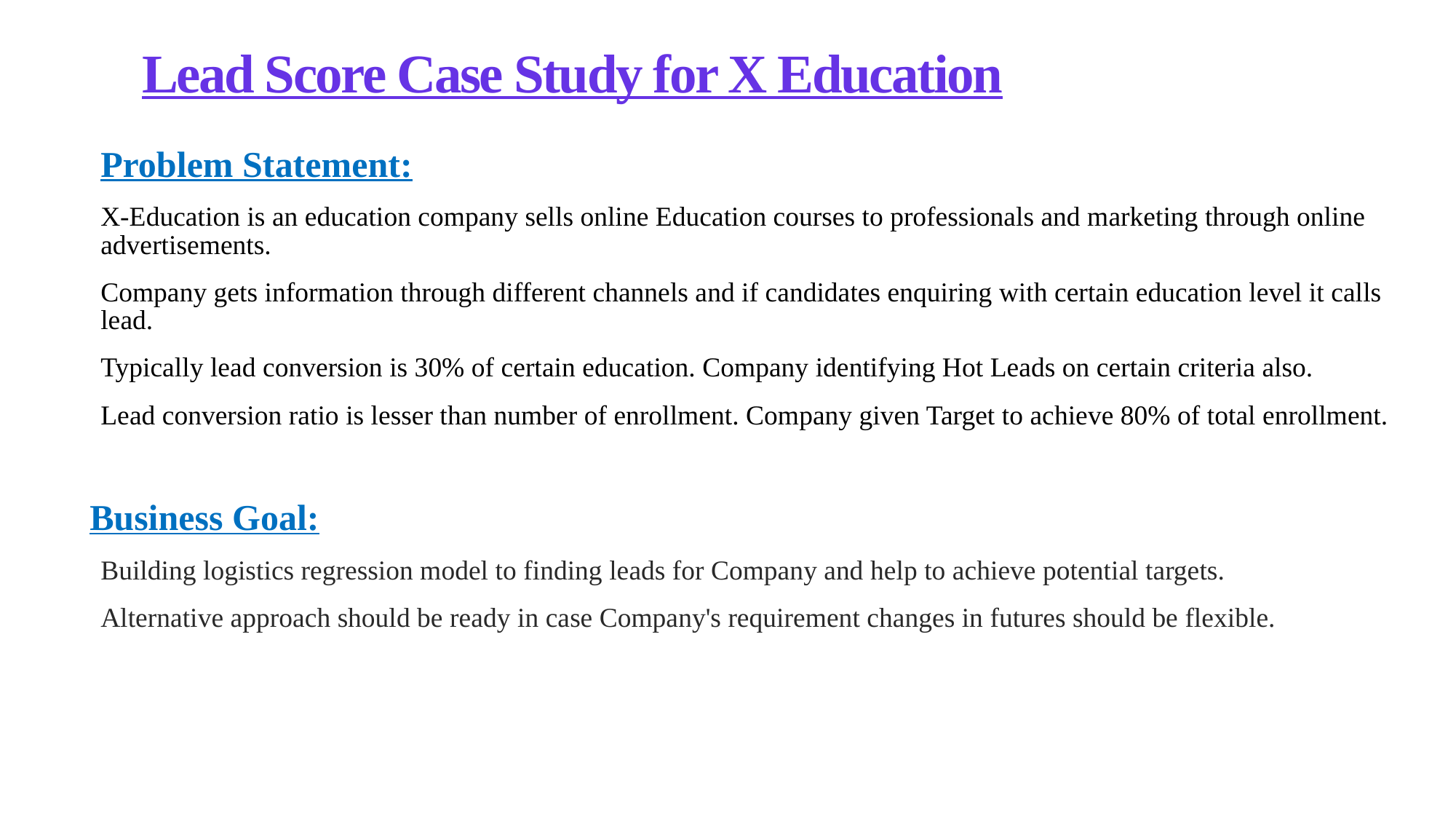

# Lead Score Case Study for X Education
Problem Statement:
X-Education is an education company sells online Education courses to professionals and marketing through online advertisements.
Company gets information through different channels and if candidates enquiring with certain education level it calls lead.
Typically lead conversion is 30% of certain education. Company identifying Hot Leads on certain criteria also.
Lead conversion ratio is lesser than number of enrollment. Company given Target to achieve 80% of total enrollment.

Business Goal:
Building logistics regression model to finding leads for Company and help to achieve potential targets.
Alternative approach should be ready in case Company's requirement changes in futures should be flexible.